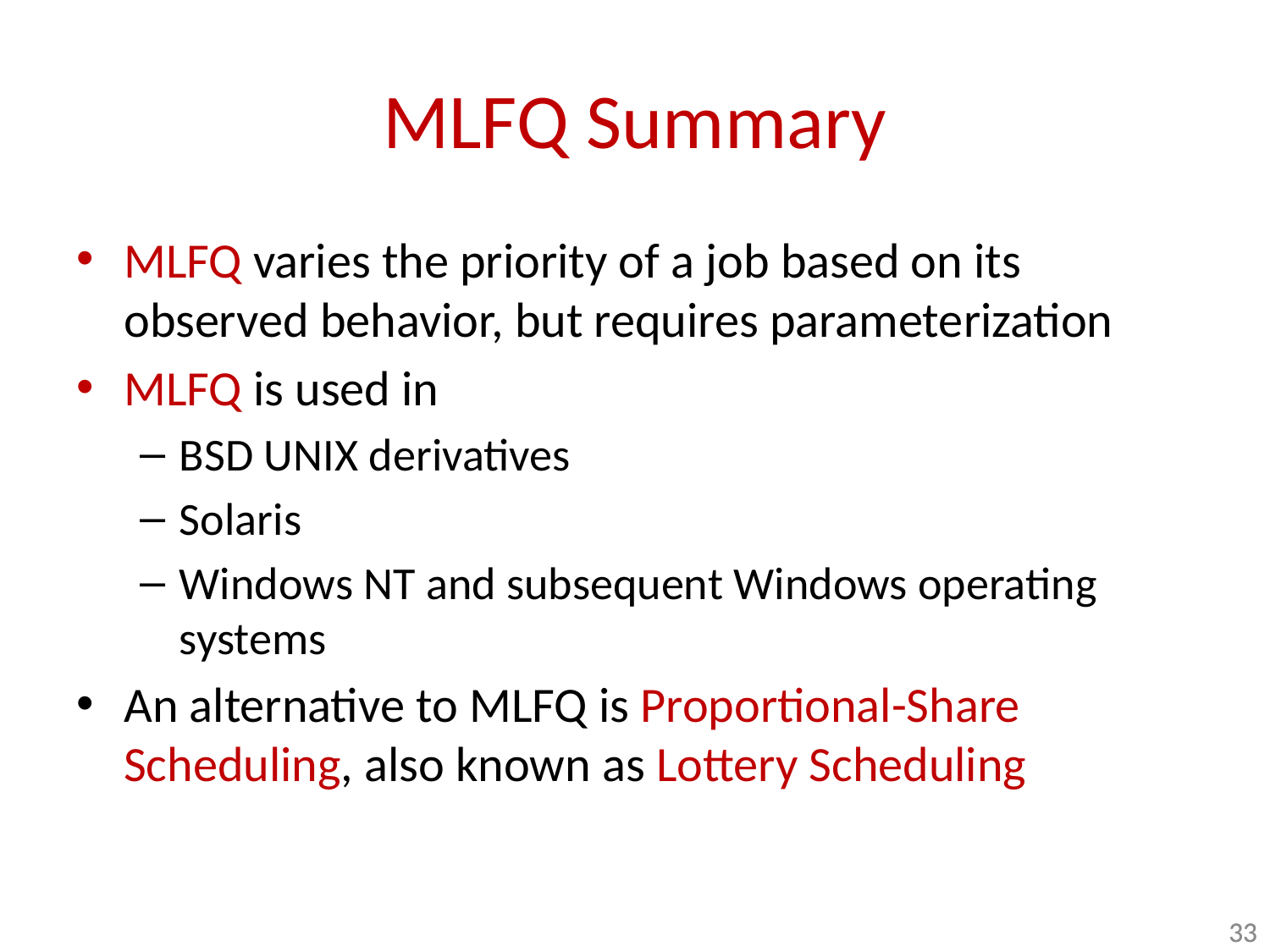

# MLFQ Summary
MLFQ varies the priority of a job based on its observed behavior, but requires parameterization
MLFQ is used in
BSD UNIX derivatives
Solaris
Windows NT and subsequent Windows operating systems
An alternative to MLFQ is Proportional-Share Scheduling, also known as Lottery Scheduling